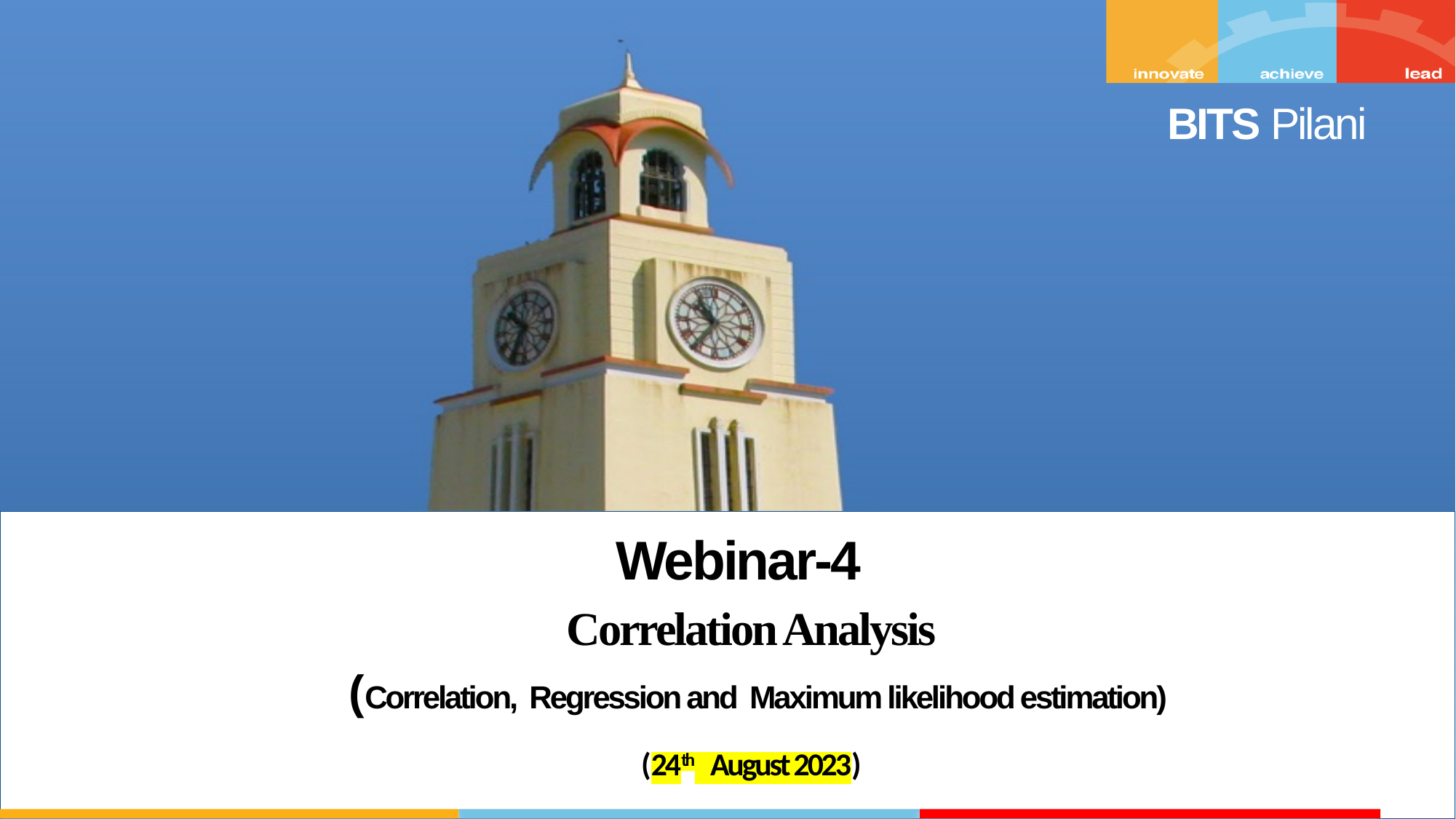

Webinar-4
Correlation Analysis
 (Correlation,  Regression and  Maximum likelihood estimation)
(24th   August 2023)